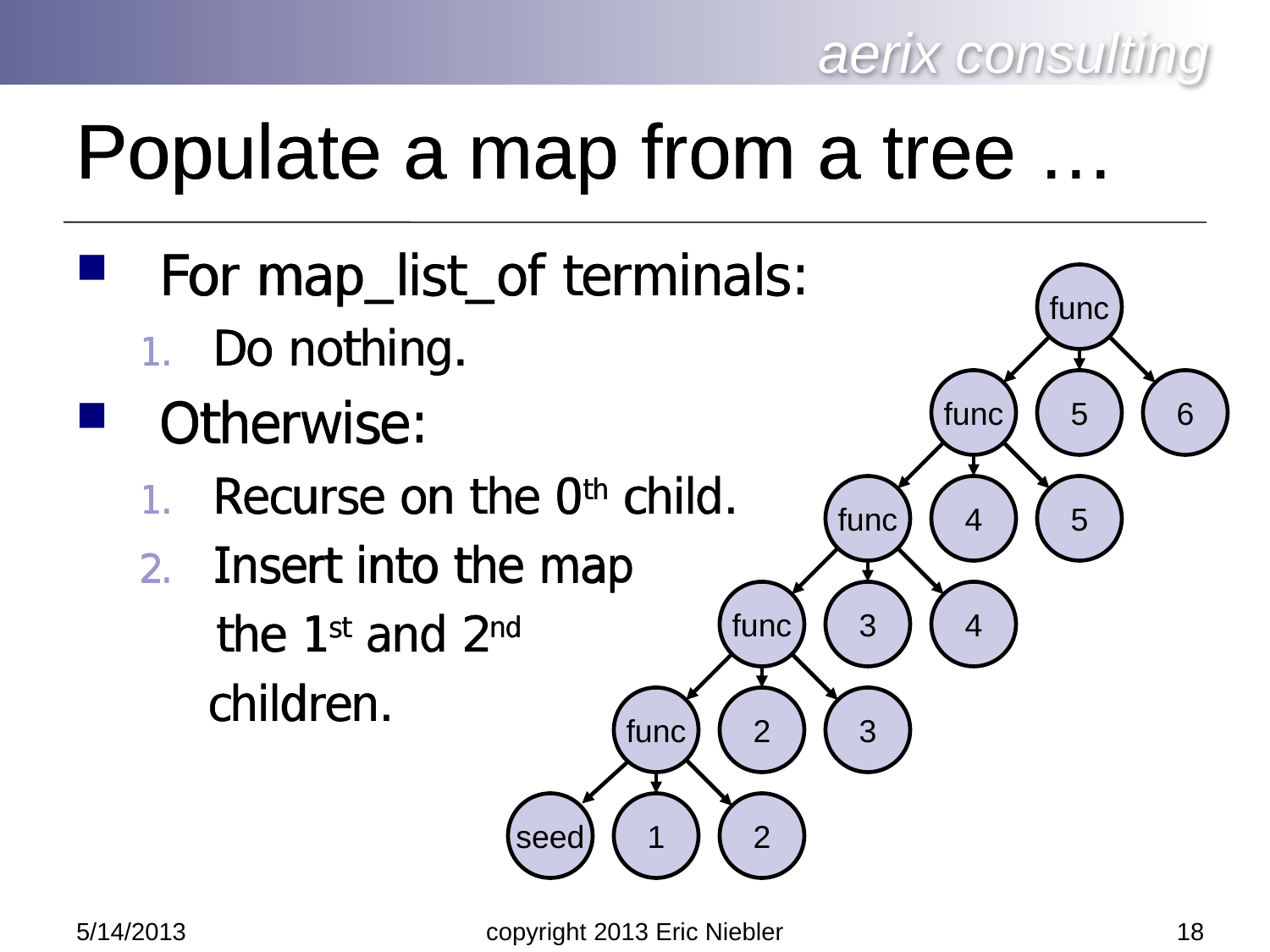

# Populate a map from a tree …
Populate a map from a tree …
For map_list_of terminals:
Do nothing.
Otherwise:
Recurse on the 0th child.
Insert into the map
     the 1st and 2nd
       children.
For map_list_of terminals:
Do nothing.
Otherwise:
Recurse on the 0th child.
Insert into the map
     the 1st and 2nd
       children.
func
func
5
6
func
4
5
func
3
4
func
2
3
seed
1
2
18
5/14/2013
copyright 2013 Eric Niebler